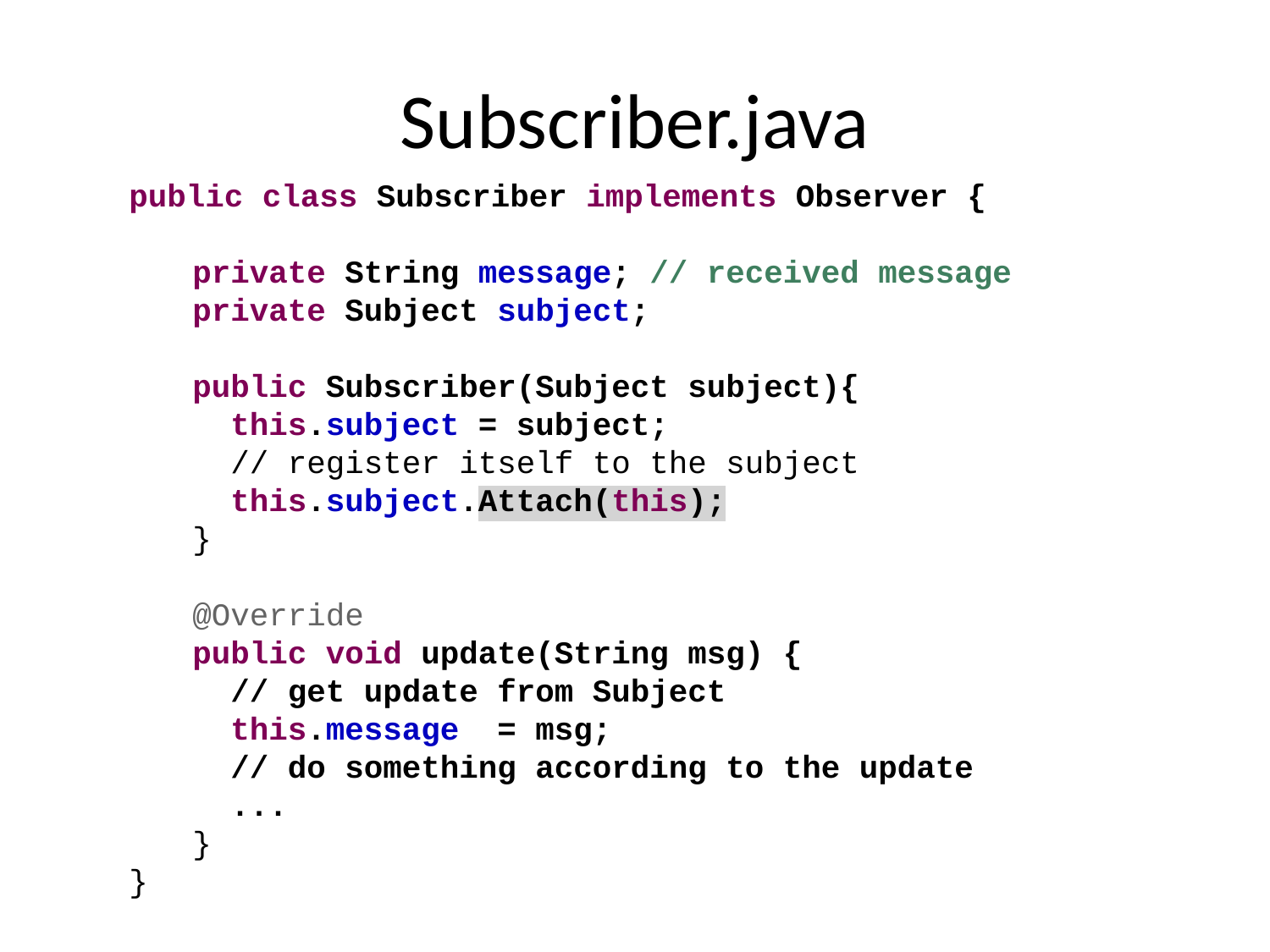

# Subscriber.java
public class Subscriber implements Observer {

private String message; // received message
private Subject subject;

public Subscriber(Subject subject){
  this.subject = subject;
  // register itself to the subject
  this.subject.Attach(this);
}

@Override
public void update(String msg) {
  // get update from Subject
  this.message  = msg;
  // do something according to the update
  ...
}
}